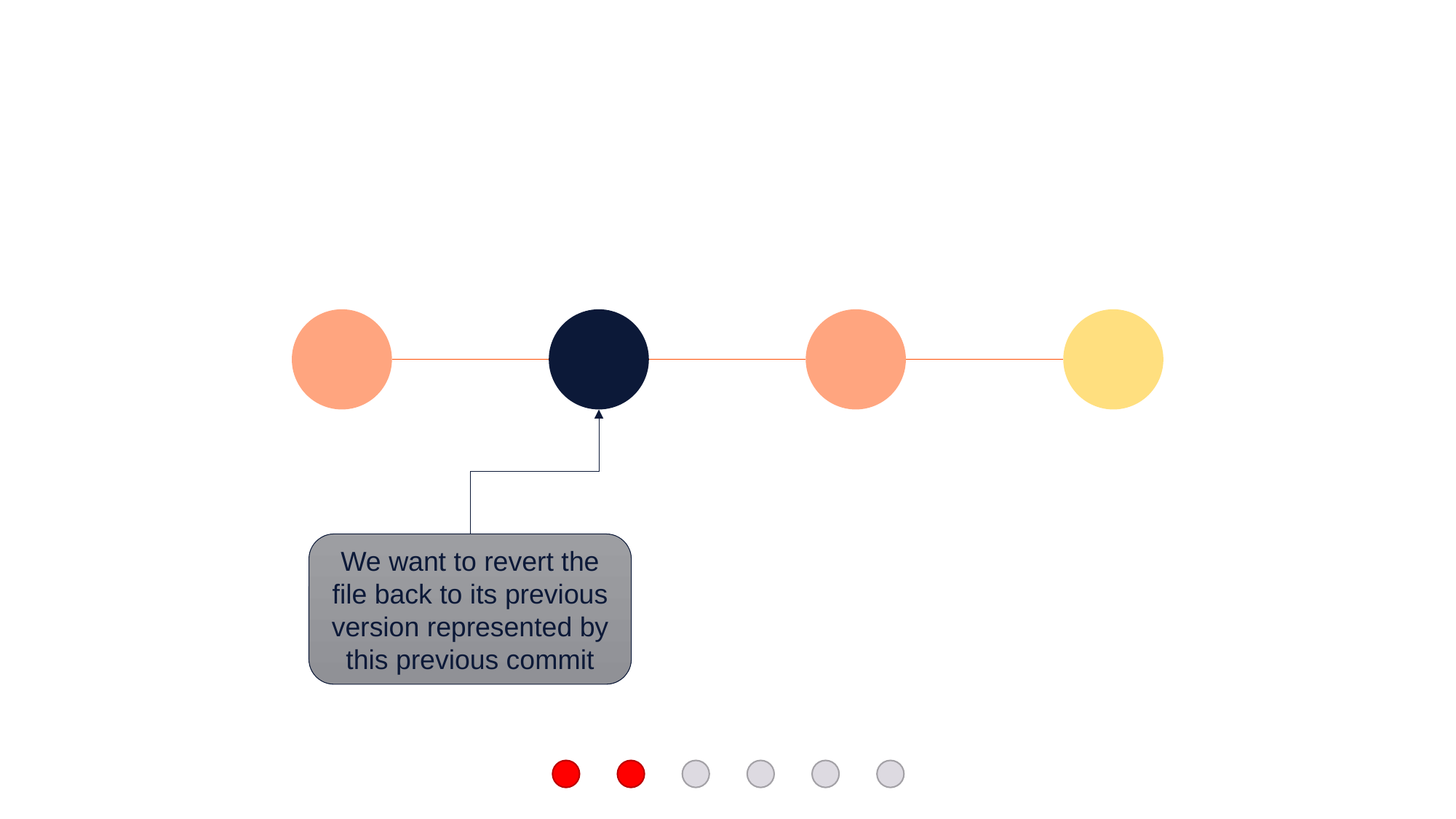

We want to revert the file back to its previous version represented by this previous commit